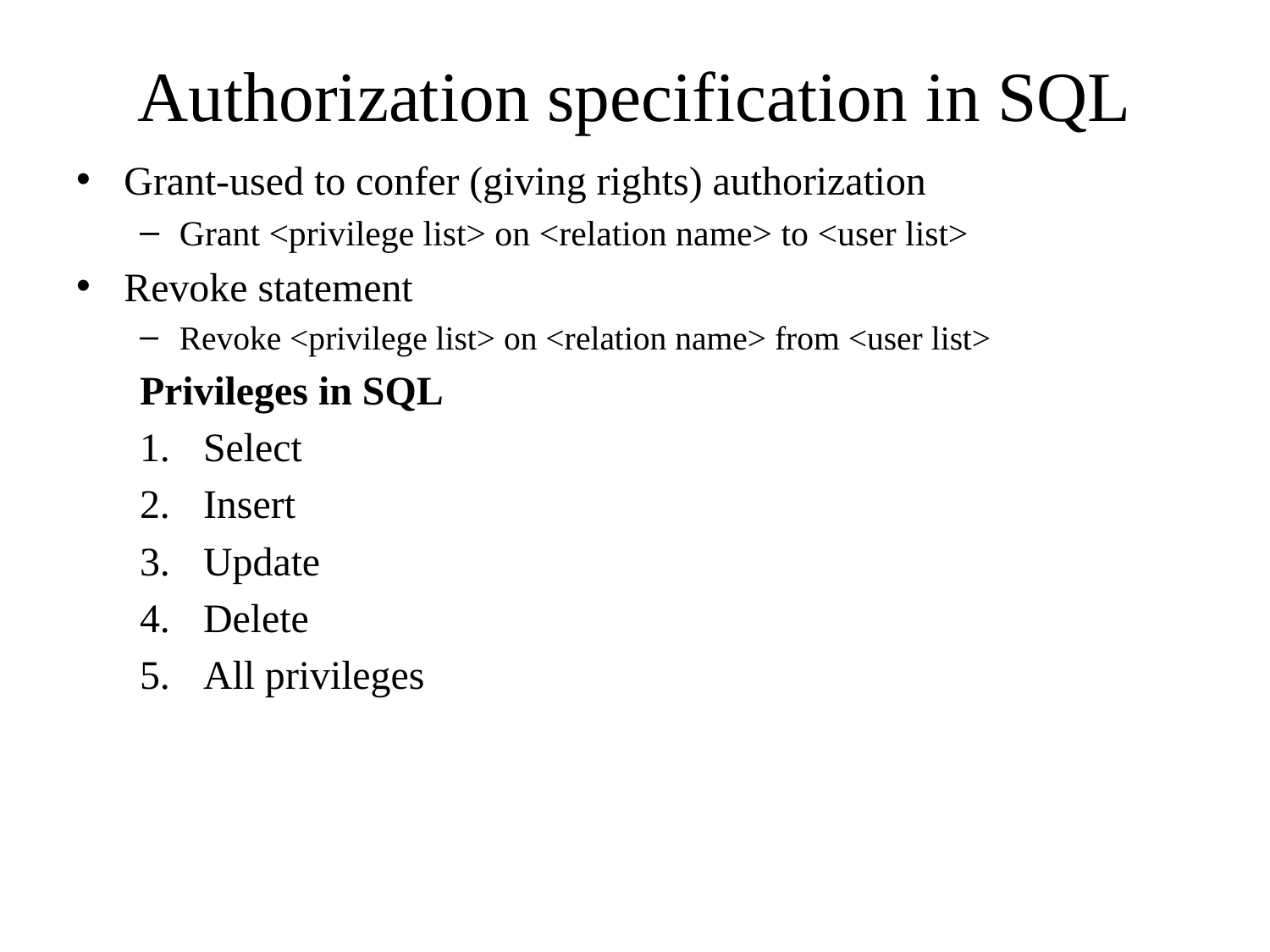

# Authorization specification in SQL
Grant-used to confer (giving rights) authorization
Grant <privilege list> on <relation name> to <user list>
Revoke statement
Revoke <privilege list> on <relation name> from <user list>
Privileges in SQL
Select
Insert
Update
Delete
All privileges